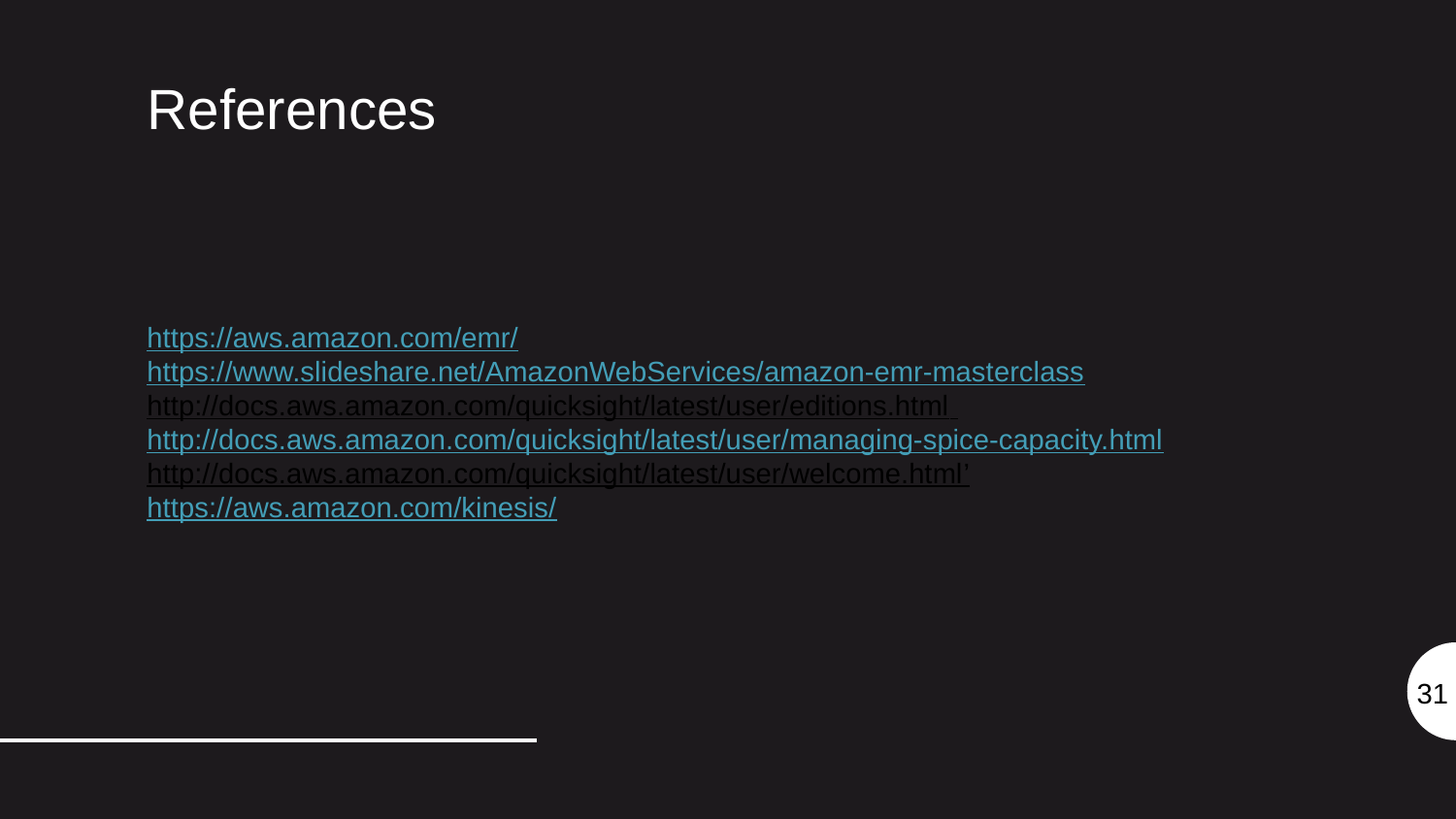

# References
https://aws.amazon.com/emr/
https://www.slideshare.net/AmazonWebServices/amazon-emr-masterclass
http://docs.aws.amazon.com/quicksight/latest/user/editions.html http://docs.aws.amazon.com/quicksight/latest/user/managing-spice-capacity.html
http://docs.aws.amazon.com/quicksight/latest/user/welcome.html’
https://aws.amazon.com/kinesis/

31